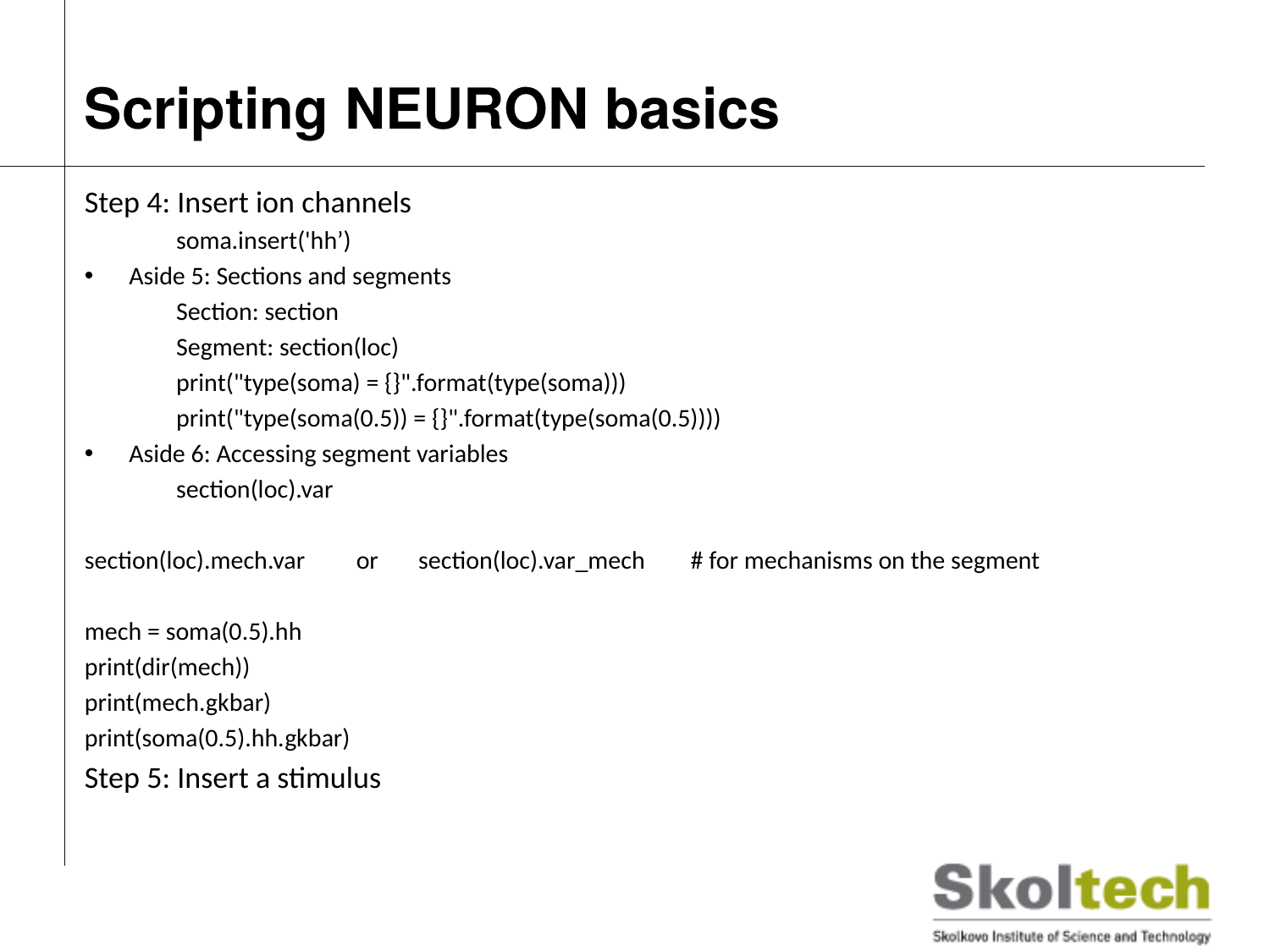

# Scripting NEURON basics
Step 4: Insert ion channels
	soma.insert('hh’)
Aside 5: Sections and segments
	Section: section
	Segment: section(loc)
	print("type(soma) = {}".format(type(soma)))
	print("type(soma(0.5)) = {}".format(type(soma(0.5))))
Aside 6: Accessing segment variables
	section(loc).var

section(loc).mech.var         or       section(loc).var_mech        # for mechanisms on the segment

mech = soma(0.5).hh
print(dir(mech))
print(mech.gkbar)
print(soma(0.5).hh.gkbar)
Step 5: Insert a stimulus